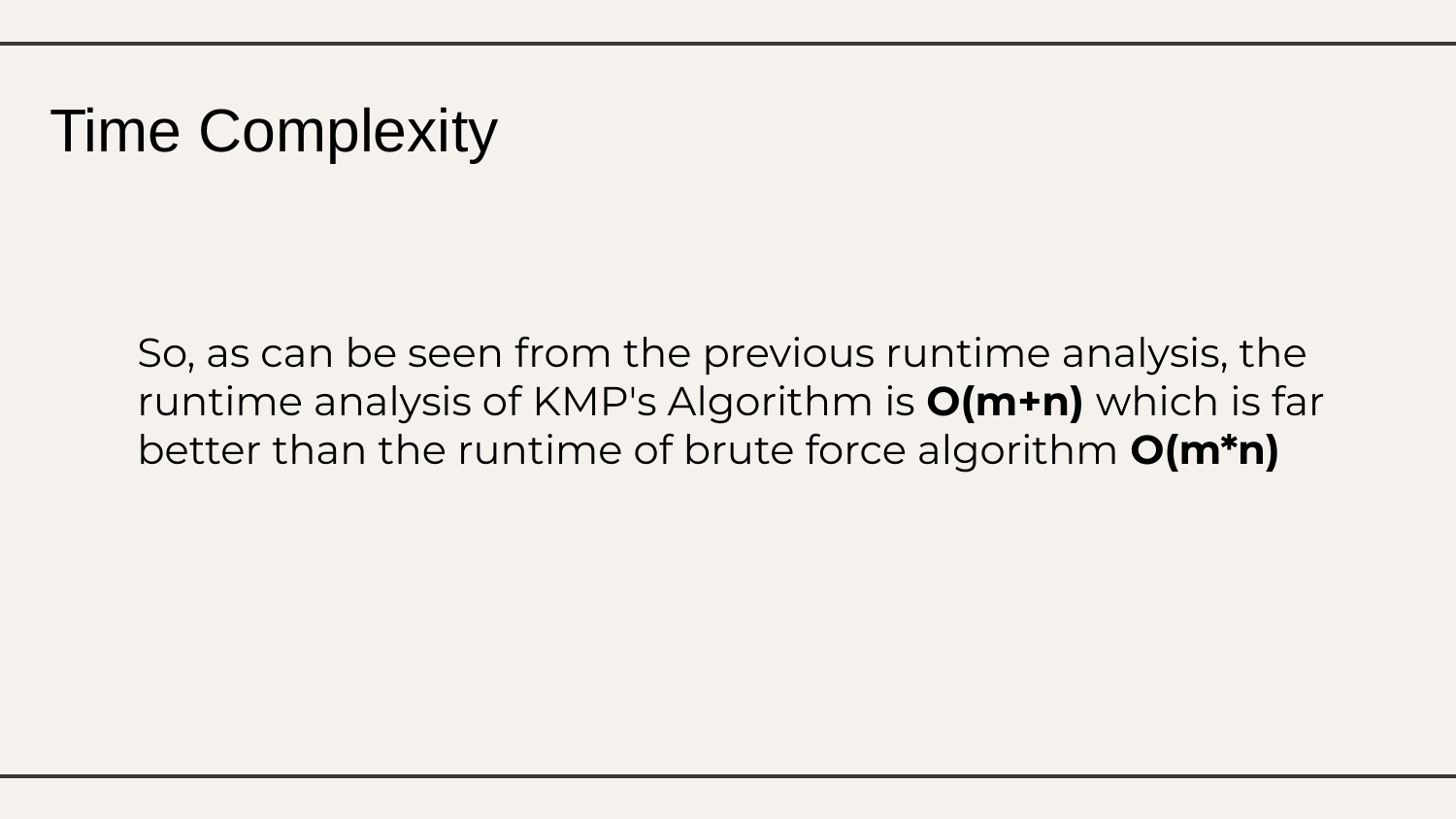

# Time Complexity

So, as can be seen from the previous runtime analysis, the runtime analysis of KMP's Algorithm is O(m+n) which is far better than the runtime of brute force algorithm O(m*n)